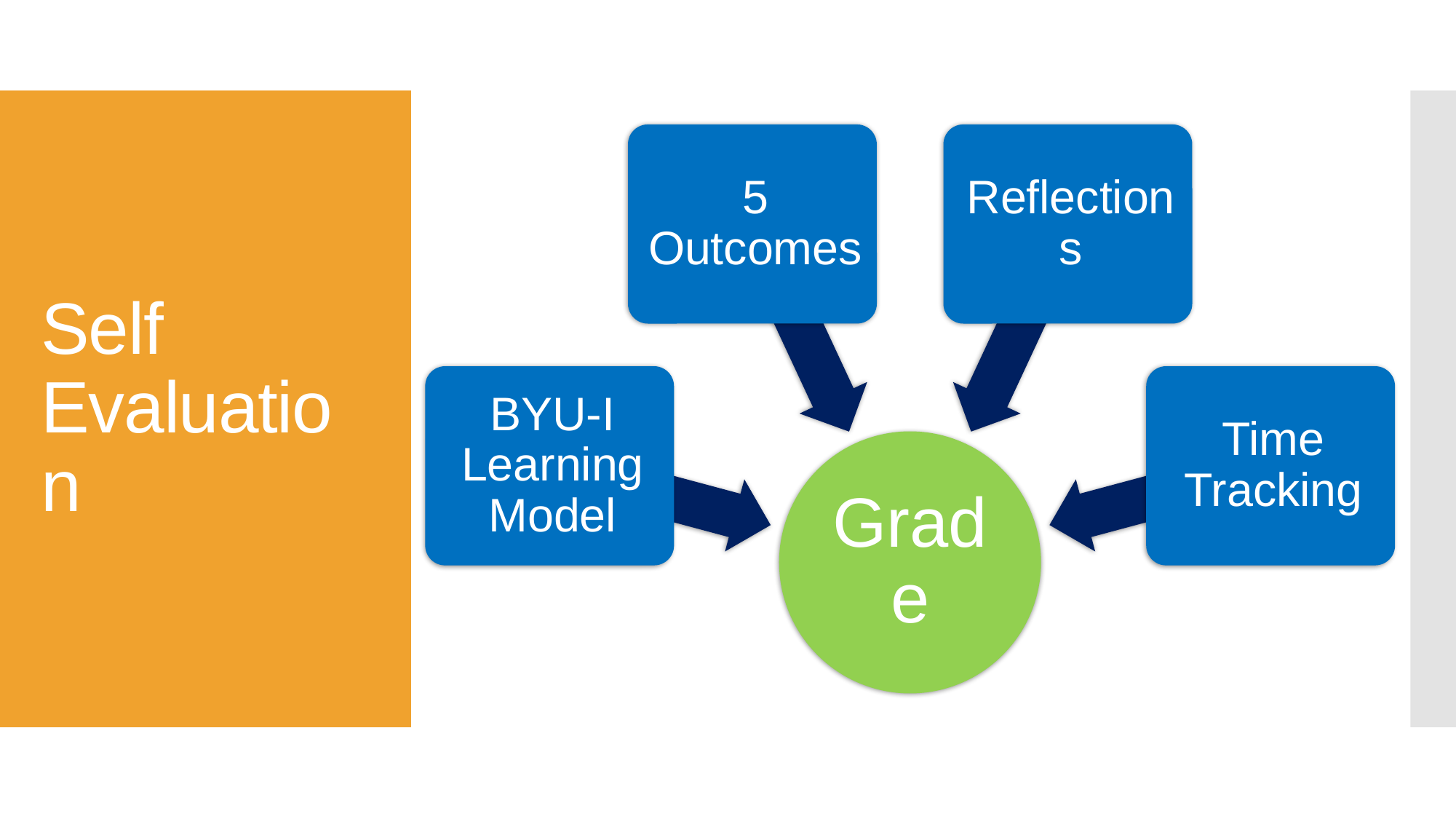

Grade
BYU-I Learning Model
5 Outcomes
Reflections
Time Tracking
# Self Evaluation